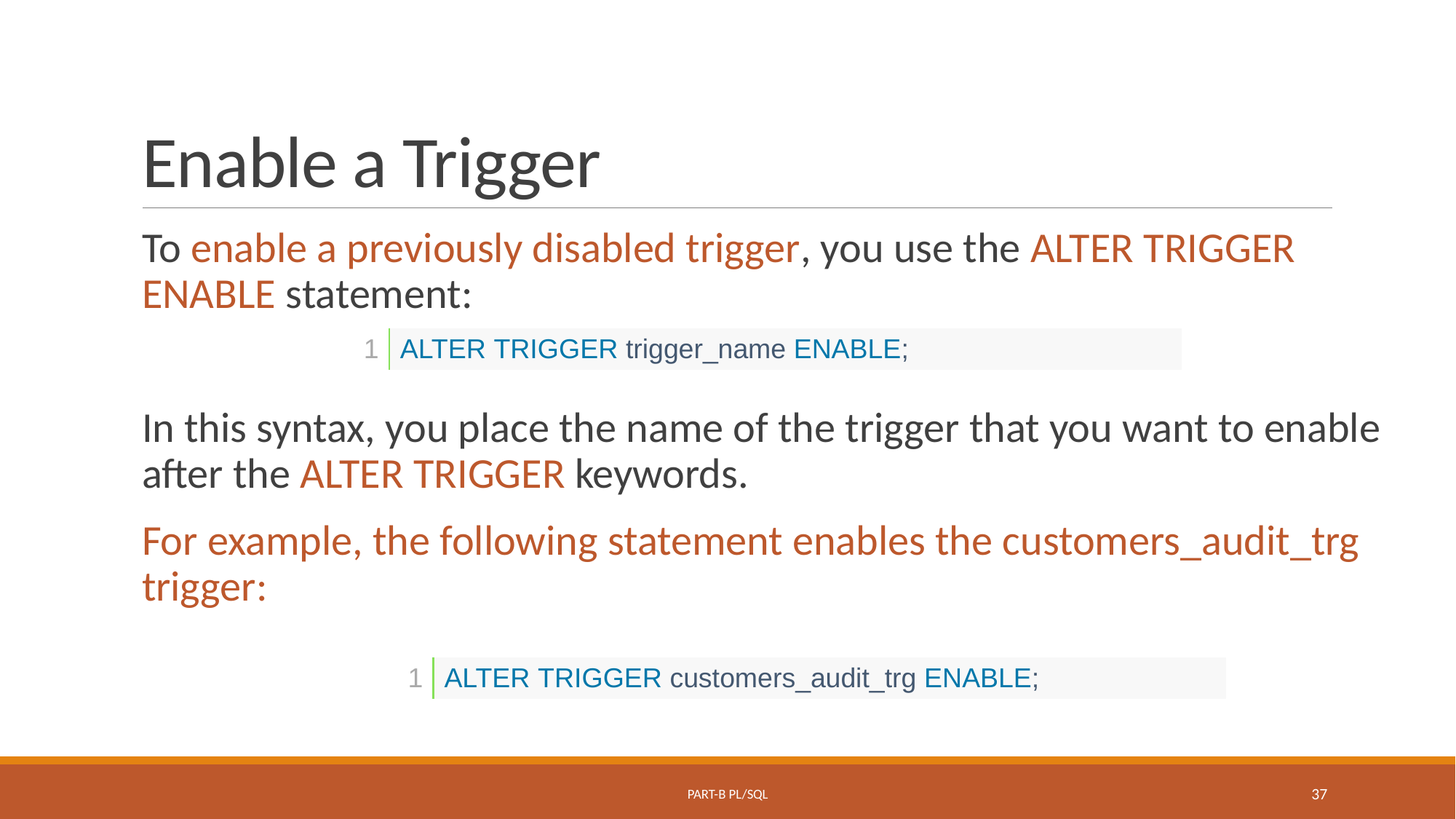

# Enable a Trigger
To enable a previously disabled trigger, you use the ALTER TRIGGER ENABLE statement:

In this syntax, you place the name of the trigger that you want to enable after the ALTER TRIGGER keywords.
For example, the following statement enables the customers_audit_trg trigger:

| 1 | ALTER TRIGGER trigger\_name ENABLE; |
| --- | --- |
| 1 | ALTER TRIGGER customers\_audit\_trg ENABLE; |
| --- | --- |
Part-B PL/SQL
37